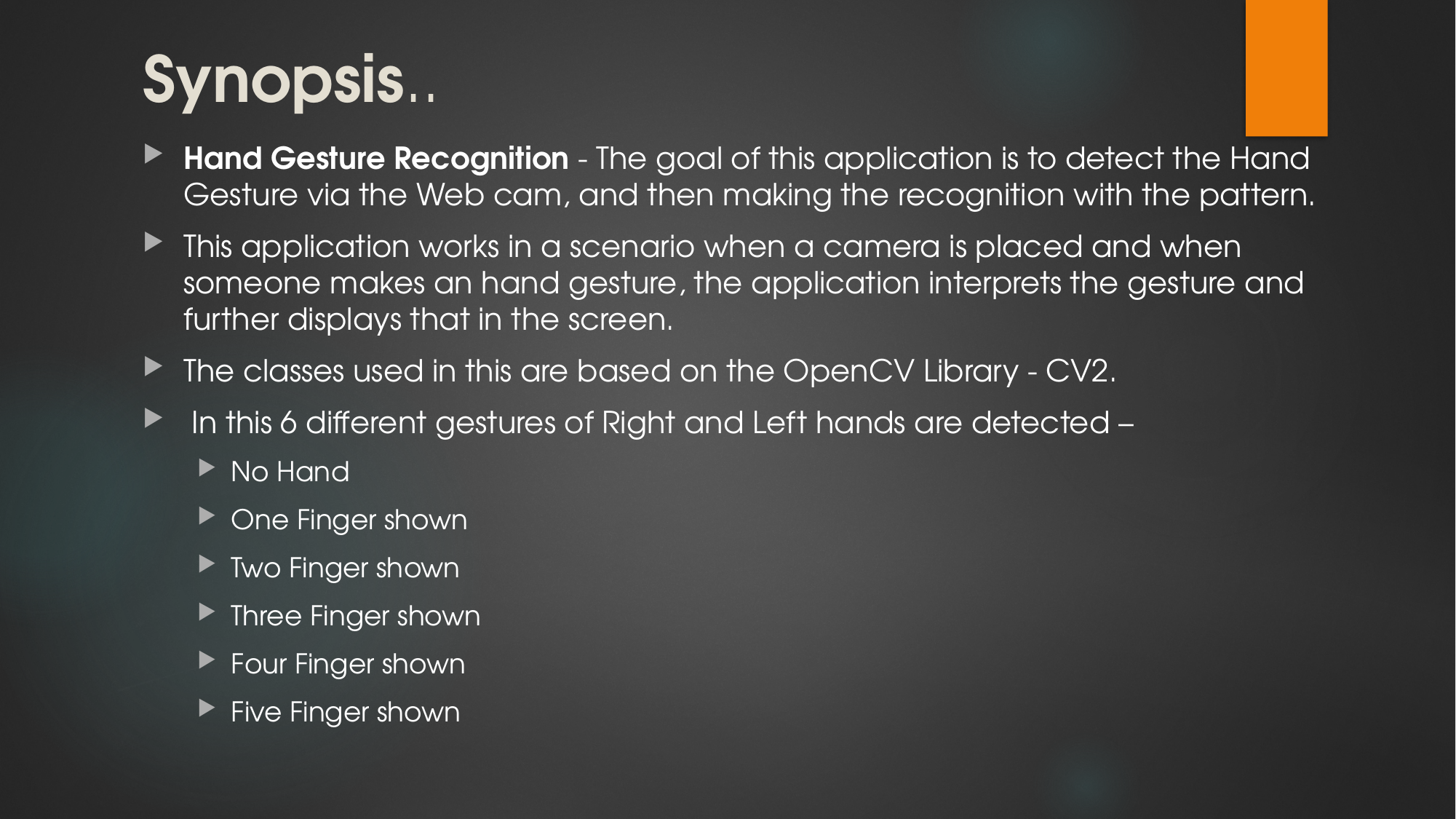

# Synopsis..
Hand Gesture Recognition - The goal of this application is to detect the Hand Gesture via the Web cam, and then making the recognition with the pattern.
This application works in a scenario when a camera is placed and when someone makes an hand gesture, the application interprets the gesture and  further displays that in the screen.
The classes used in this are based on the OpenCV Library - CV2.
 In this 6 different gestures of Right and Left hands are detected –
No Hand
One Finger shown
Two Finger shown
Three Finger shown
Four Finger shown
Five Finger shown